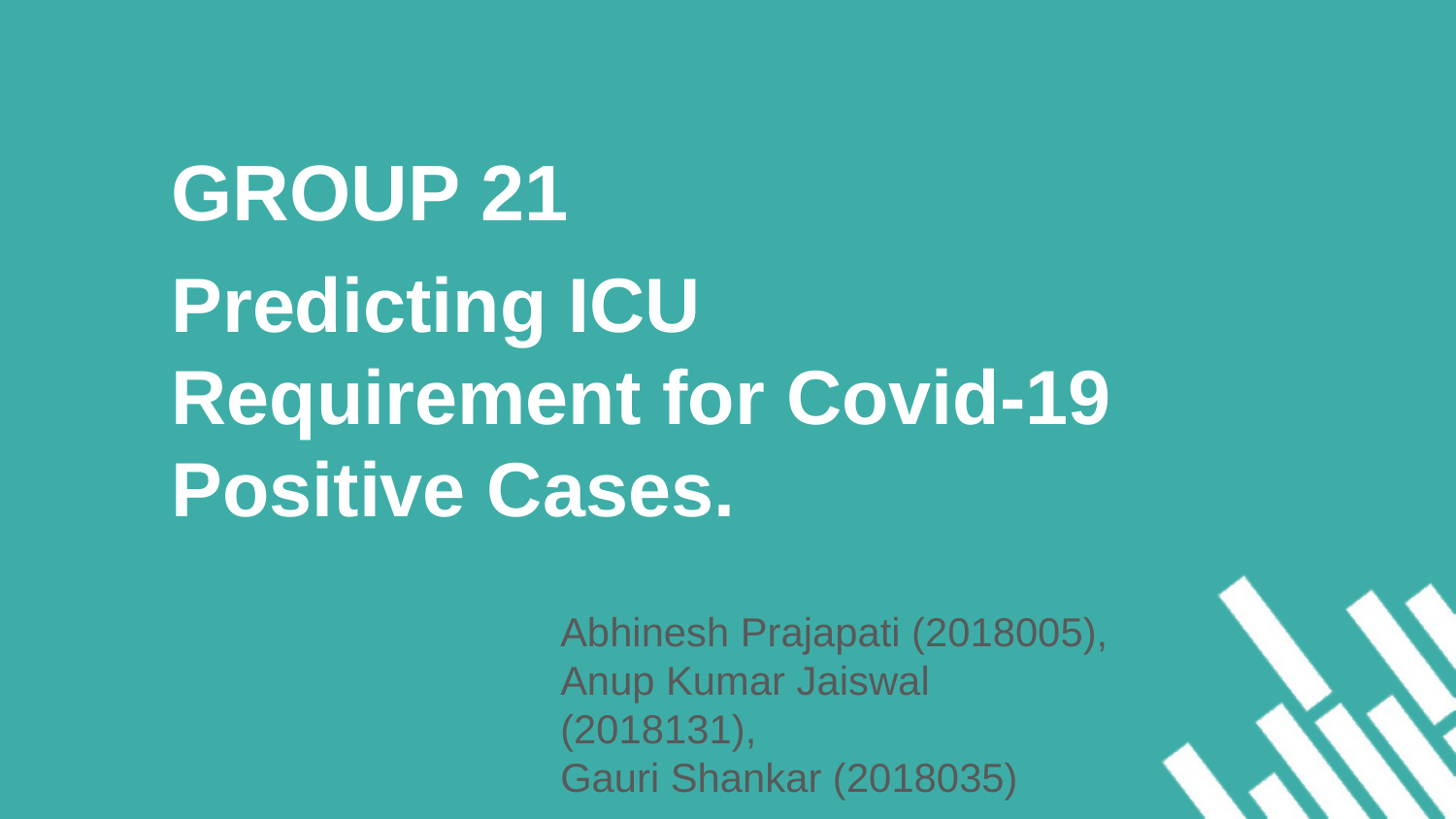

# Predicting ICU Requirement for Covid-19 Positive Cases.
GROUP 21
Abhinesh Prajapati (2018005),
Anup Kumar Jaiswal (2018131),
Gauri Shankar (2018035)